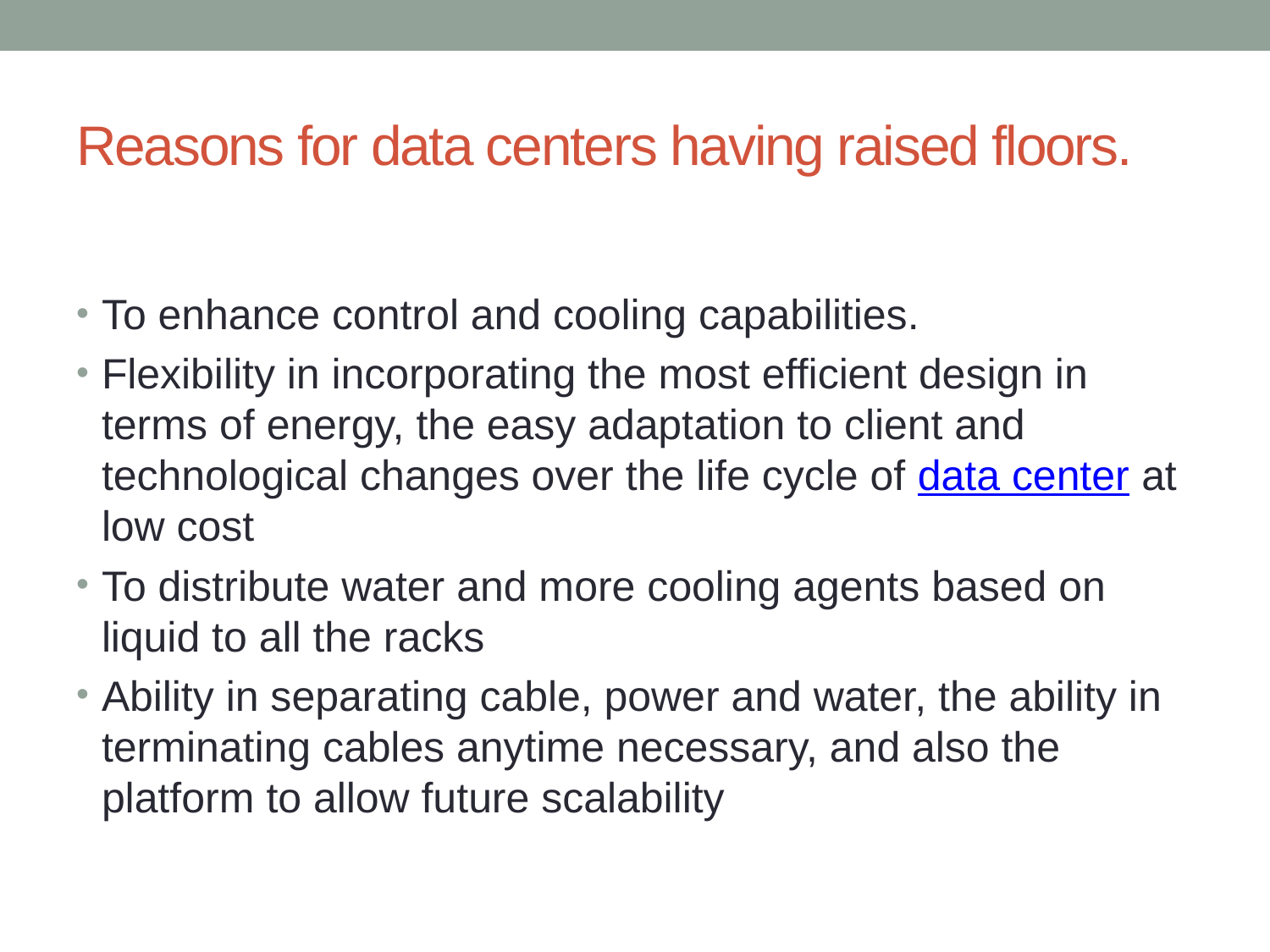

# Reasons for data centers having raised floors.

To enhance control and cooling capabilities.
Flexibility in incorporating the most efficient design in terms of energy, the easy adaptation to client and technological changes over the life cycle of data center at low cost
To distribute water and more cooling agents based on liquid to all the racks
Ability in separating cable, power and water, the ability in terminating cables anytime necessary, and also the platform to allow future scalability